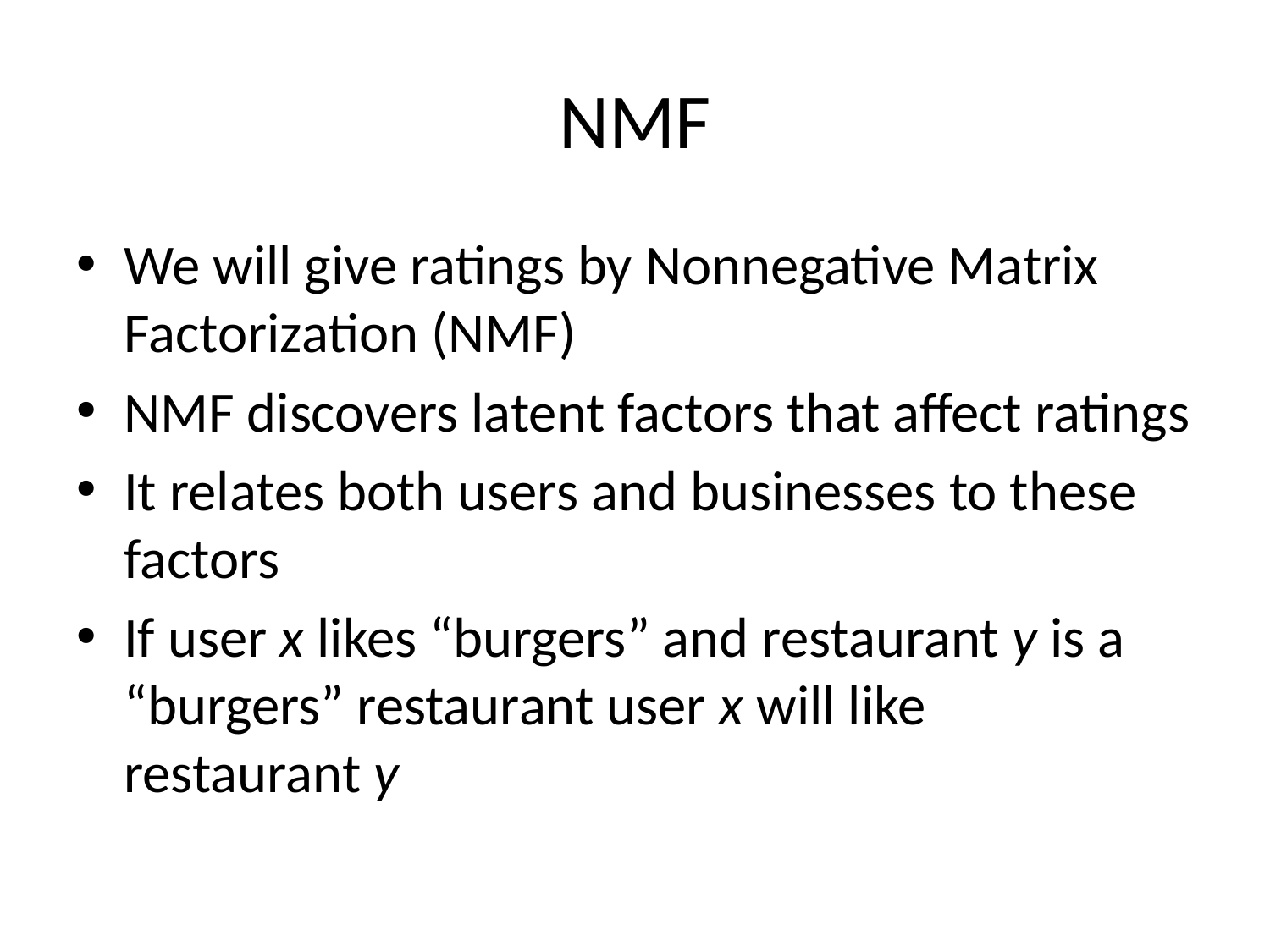

# NMF
We will give ratings by Nonnegative Matrix Factorization (NMF)
NMF discovers latent factors that affect ratings
It relates both users and businesses to these factors
If user x likes “burgers” and restaurant y is a “burgers” restaurant user x will like   restaurant y